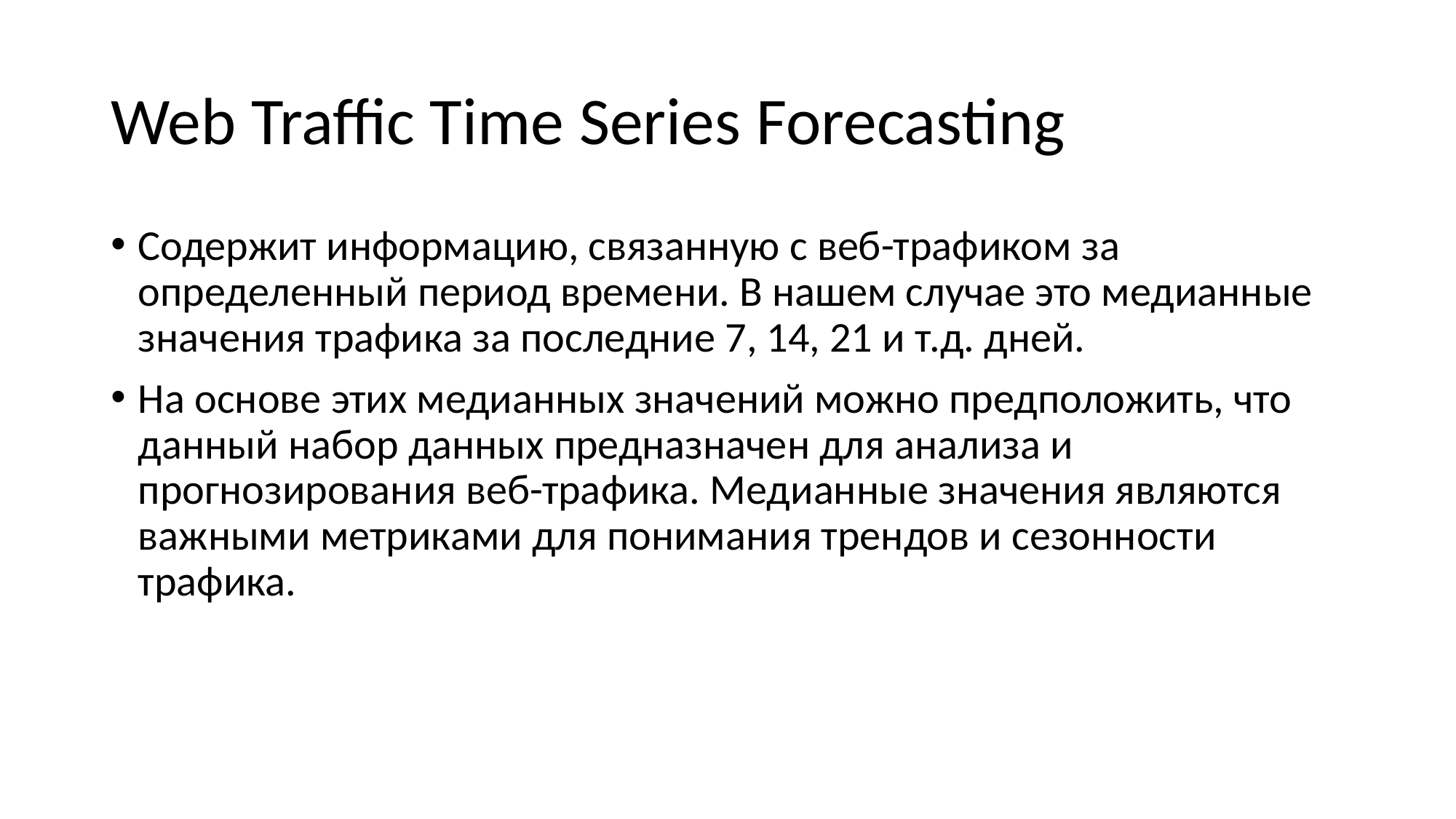

# Web Traffic Time Series Forecasting
Содержит информацию, связанную с веб-трафиком за определенный период времени. В нашем случае это медианные значения трафика за последние 7, 14, 21 и т.д. дней.
На основе этих медианных значений можно предположить, что данный набор данных предназначен для анализа и прогнозирования веб-трафика. Медианные значения являются важными метриками для понимания трендов и сезонности трафика.